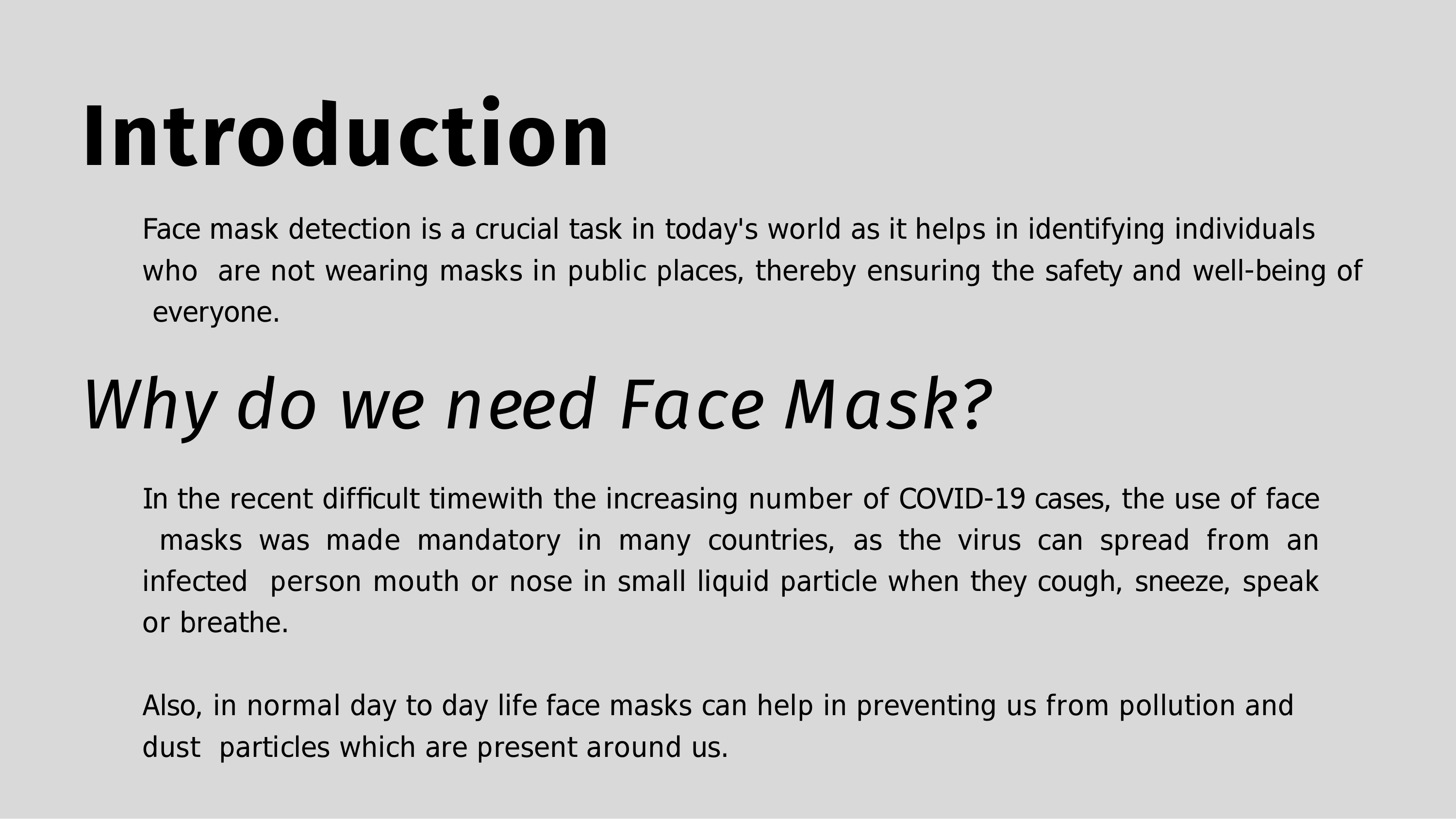

# Introduction
Face mask detection is a crucial task in today's world as it helps in identifying individuals who  are not wearing masks in public places, thereby ensuring the safety and well-being of  everyone.
Why do we need Face Mask?
In the recent difficult timewith the increasing number of COVID-19 cases, the use of face  masks was made mandatory in many countries, as the virus can spread from an infected  person mouth or nose in small liquid particle when they cough, sneeze, speak or breathe.

Also, in normal day to day life face masks can help in preventing us from pollution and dust  particles which are present around us.